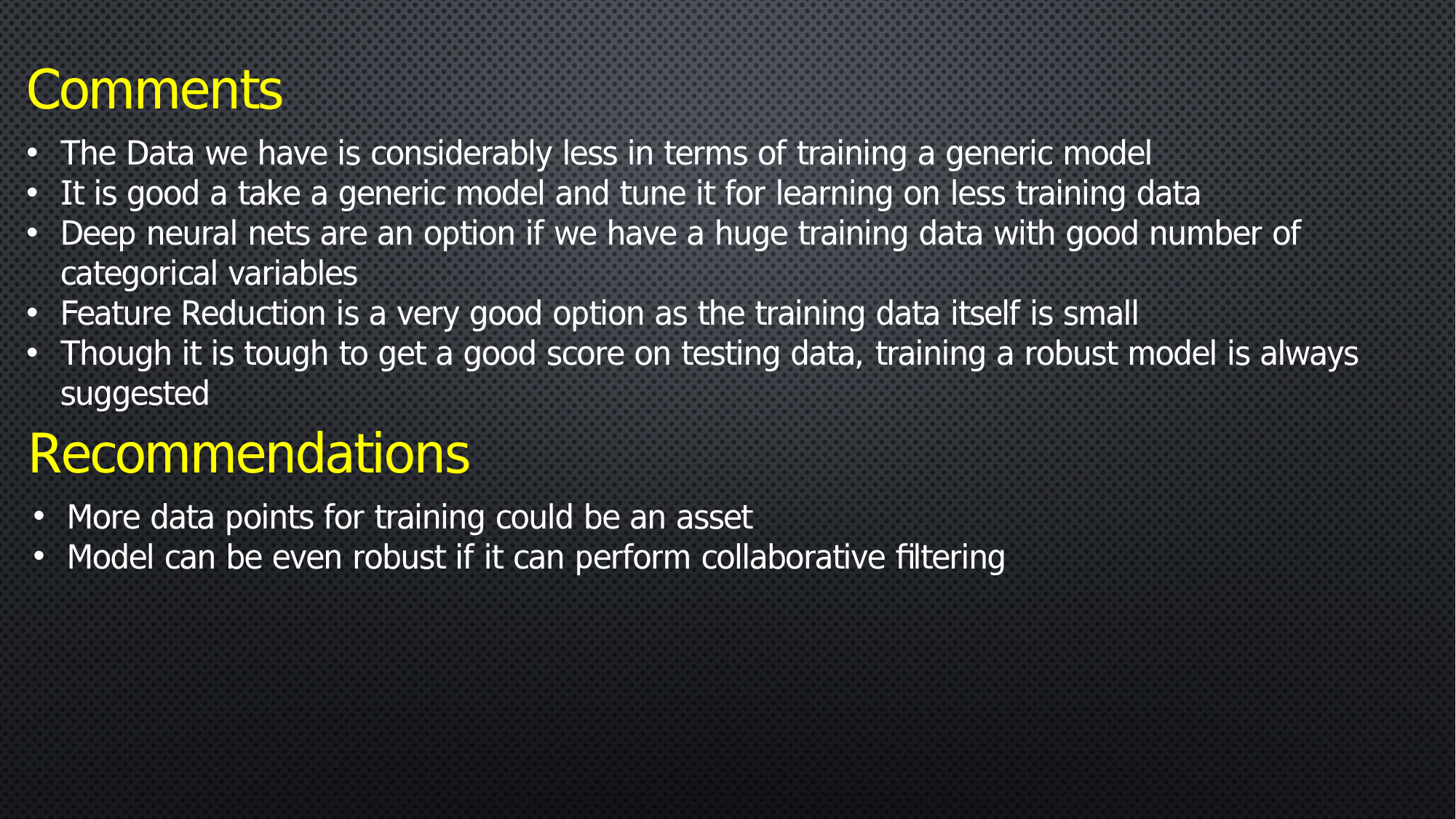

Comments
The Data we have is considerably less in terms of training a generic model
It is good a take a generic model and tune it for learning on less training data
Deep neural nets are an option if we have a huge training data with good number of categorical variables
Feature Reduction is a very good option as the training data itself is small
Though it is tough to get a good score on testing data, training a robust model is always suggested

Recommendations
More data points for training could be an asset
Model can be even robust if it can perform collaborative filtering